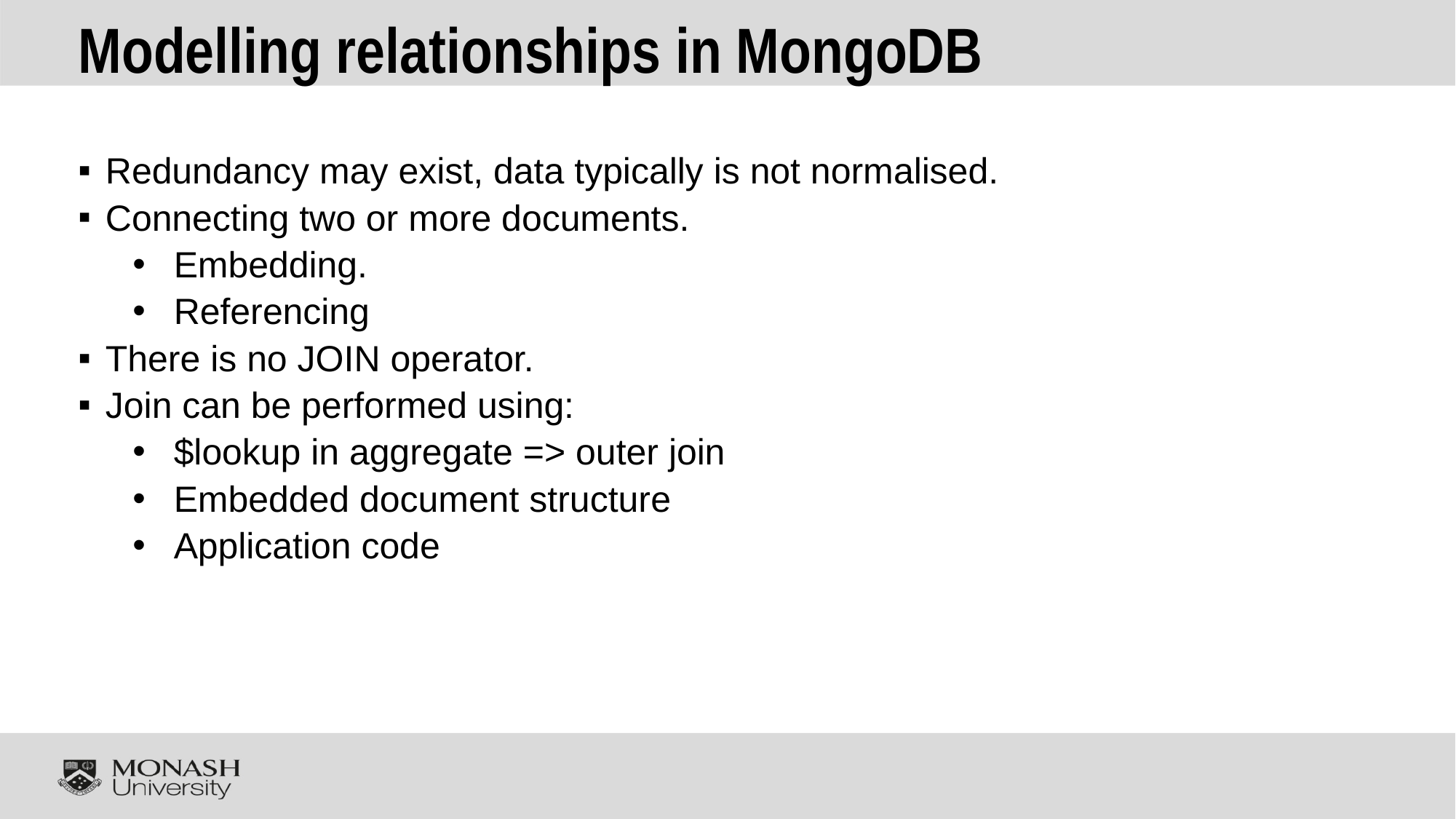

# Modelling relationships in MongoDB
Redundancy may exist, data typically is not normalised.
Connecting two or more documents.
Embedding.
Referencing
There is no JOIN operator.
Join can be performed using:
$lookup in aggregate => outer join
Embedded document structure
Application code